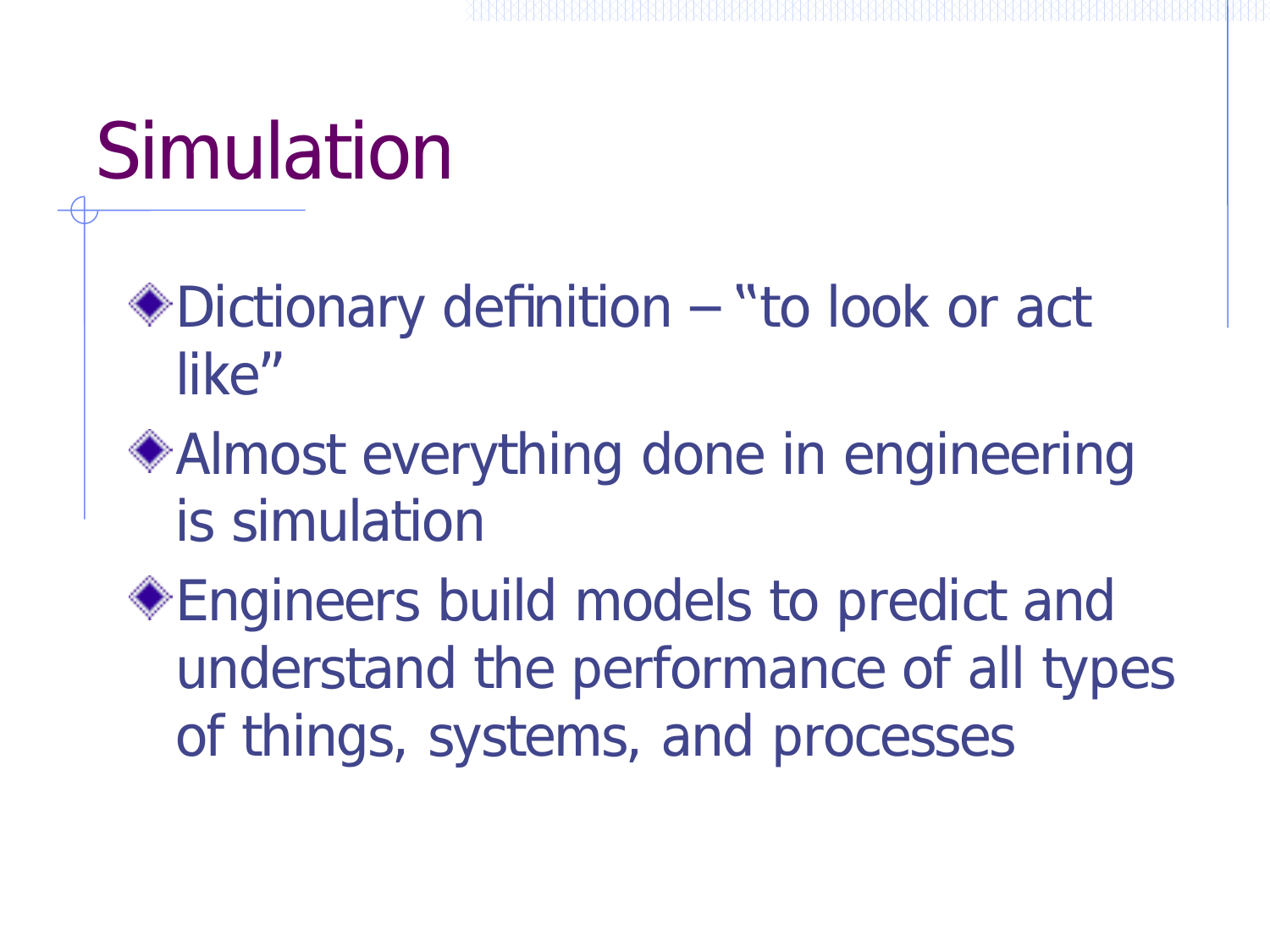

# Simulation
Dictionary definition – “to look or act like”
Almost everything done in engineering is simulation
Engineers build models to predict and understand the performance of all types of things, systems, and processes